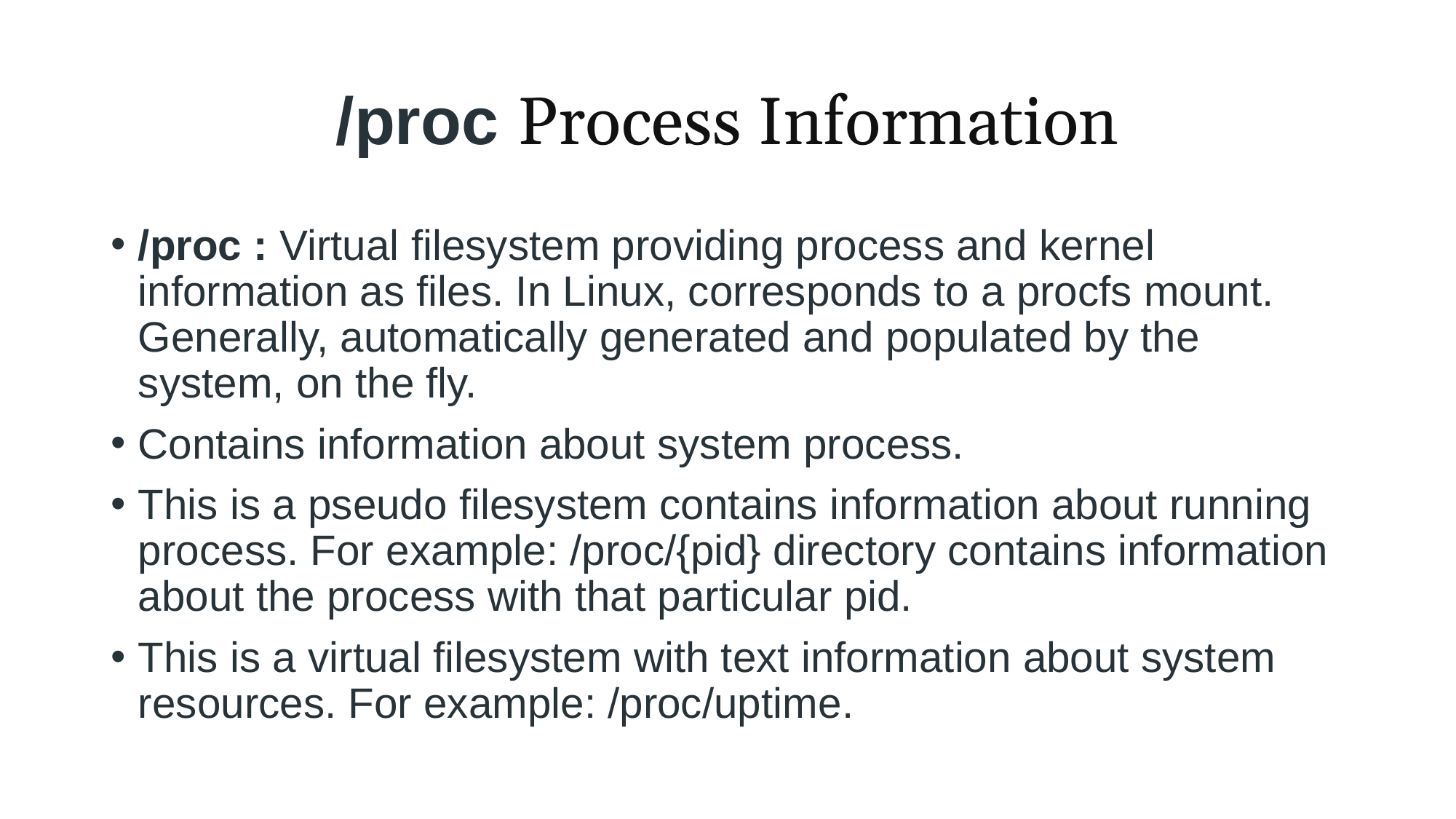

# /proc Process Information
/proc : Virtual filesystem providing process and kernel information as files. In Linux, corresponds to a procfs mount. Generally, automatically generated and populated by the system, on the fly.
Contains information about system process.
This is a pseudo filesystem contains information about running process. For example: /proc/{pid} directory contains information about the process with that particular pid.
This is a virtual filesystem with text information about system resources. For example: /proc/uptime.